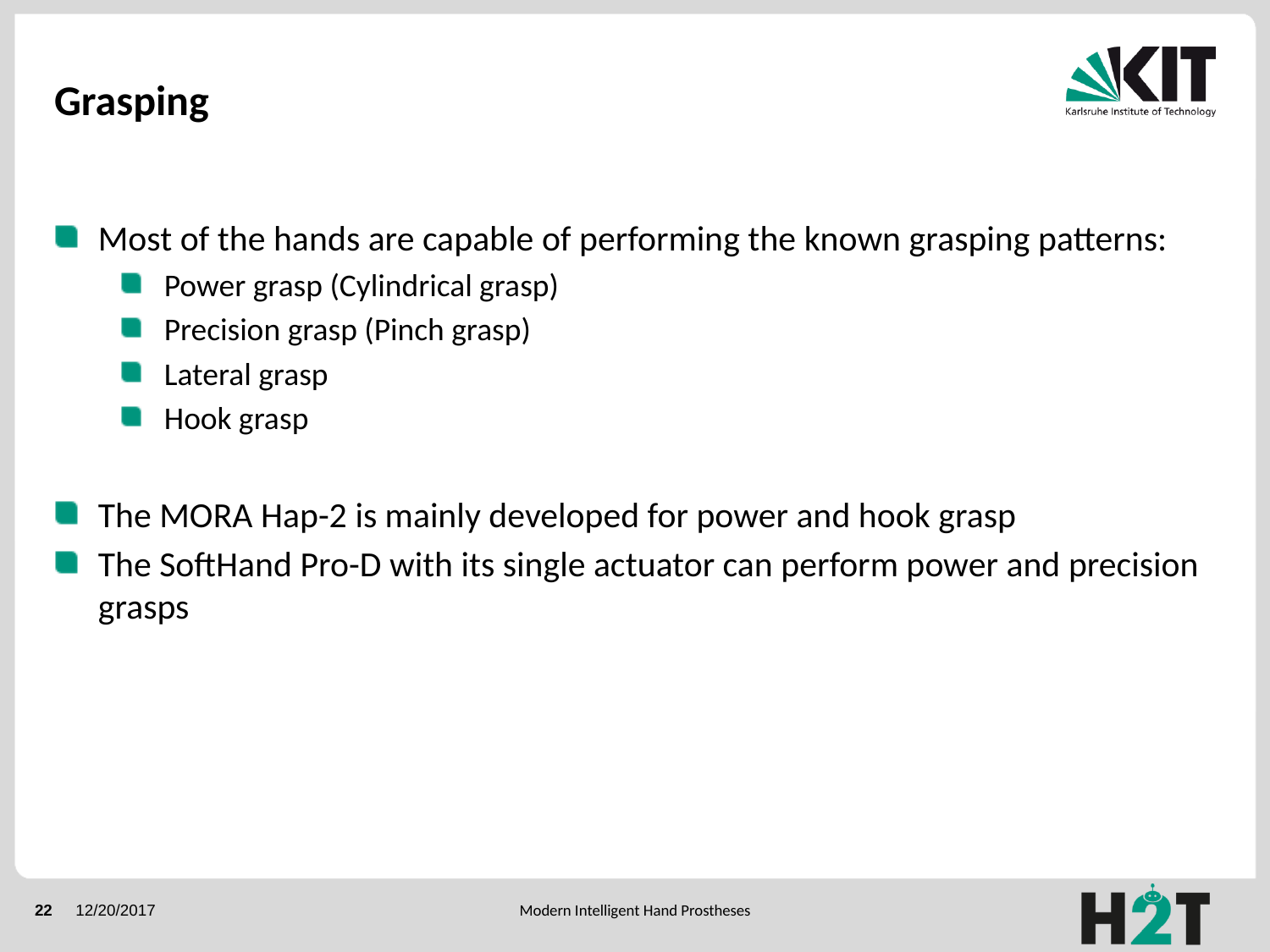

# Grasping

Most of the hands are capable of performing the known grasping patterns:
Power grasp (Cylindrical grasp)
Precision grasp (Pinch grasp)
Lateral grasp
Hook grasp

The MORA Hap-2 is mainly developed for power and hook grasp
The SoftHand Pro-D with its single actuator can perform power and precision grasps